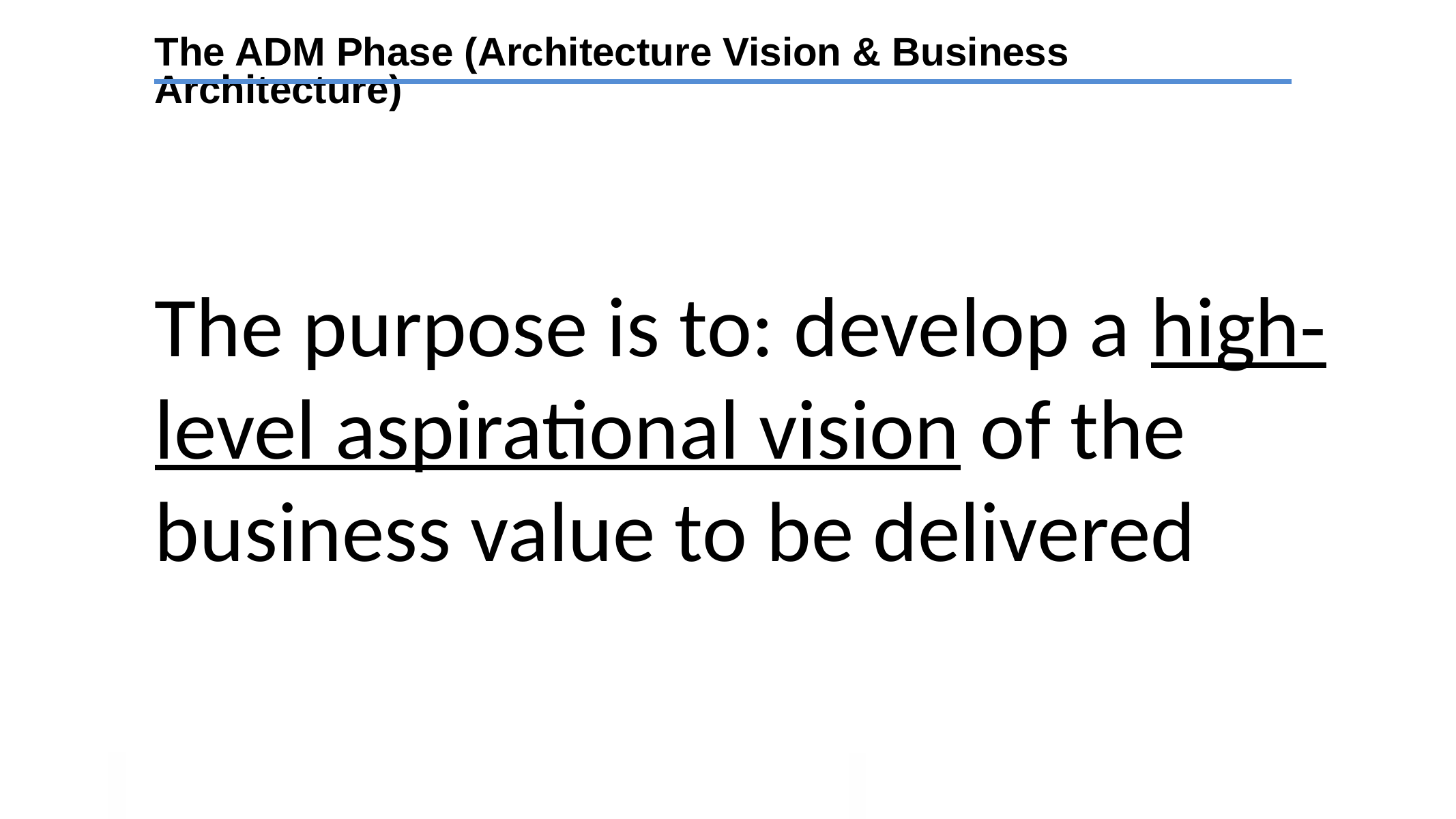

The ADM Phase (Architecture Vision & Business Architecture)

The purpose is to: develop a high-level aspirational vision of the business value to be delivered
TEXT
TEXT